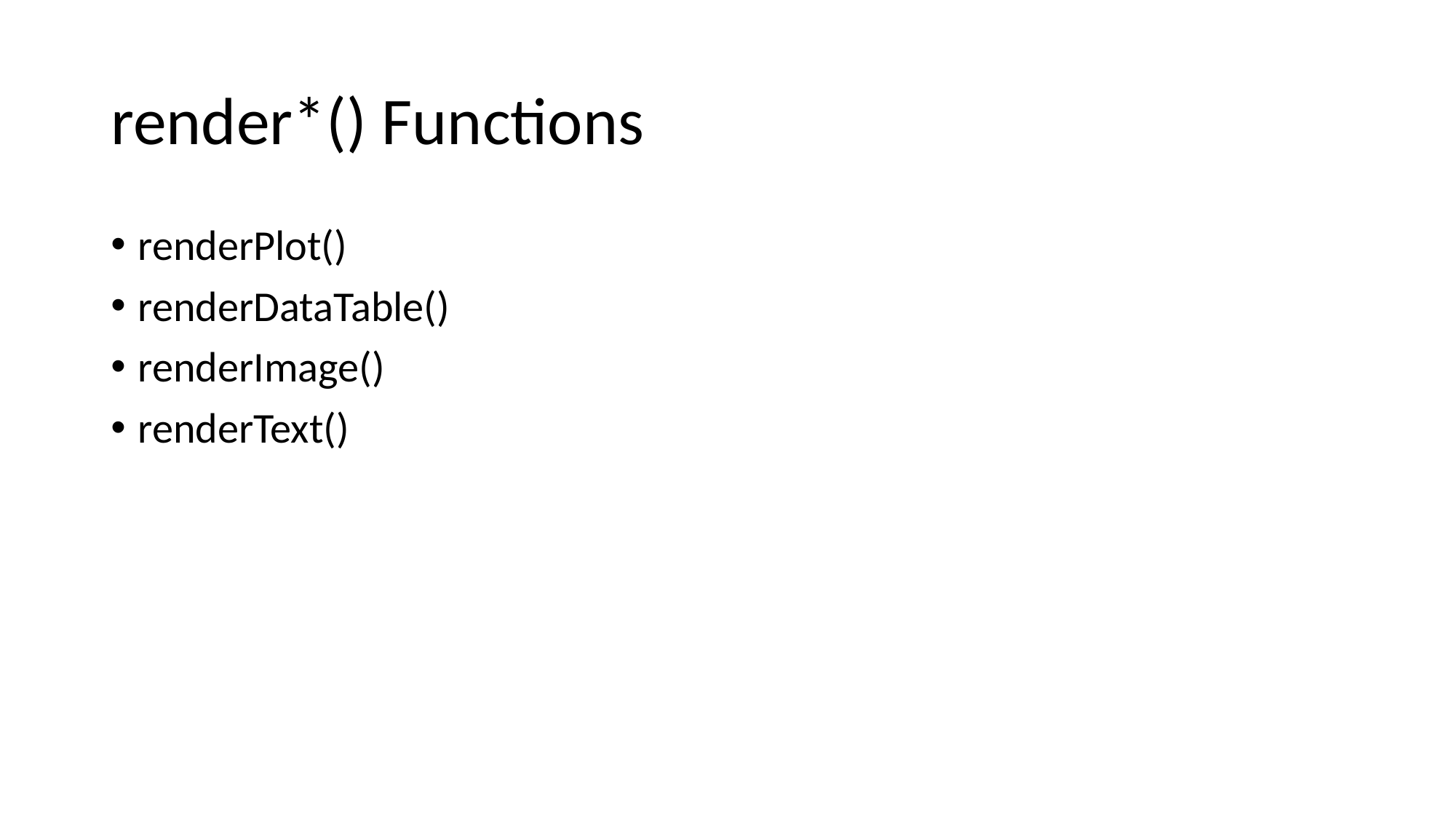

# render*() Functions
renderPlot()
renderDataTable()
renderImage()
renderText()